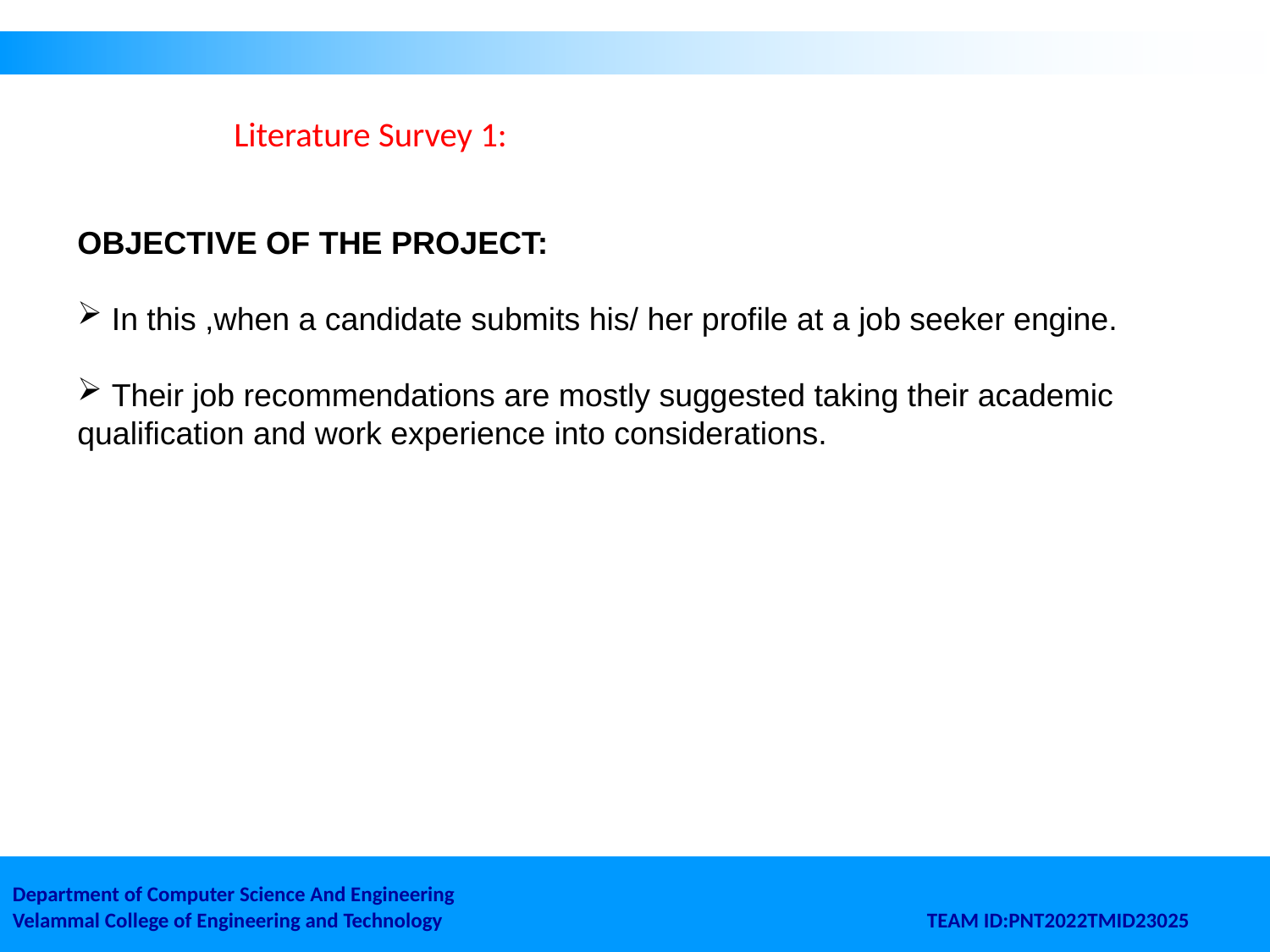

# Literature Survey 1:
OBJECTIVE OF THE PROJECT:

 In this ,when a candidate submits his/ her profile at a job seeker engine.

 Their job recommendations are mostly suggested taking their academic qualification and work experience into considerations.

Department of Computer Science And Engineering
Velammal College of Engineering and Technology                                                                                                    TEAM ID:PNT2022TMID23025